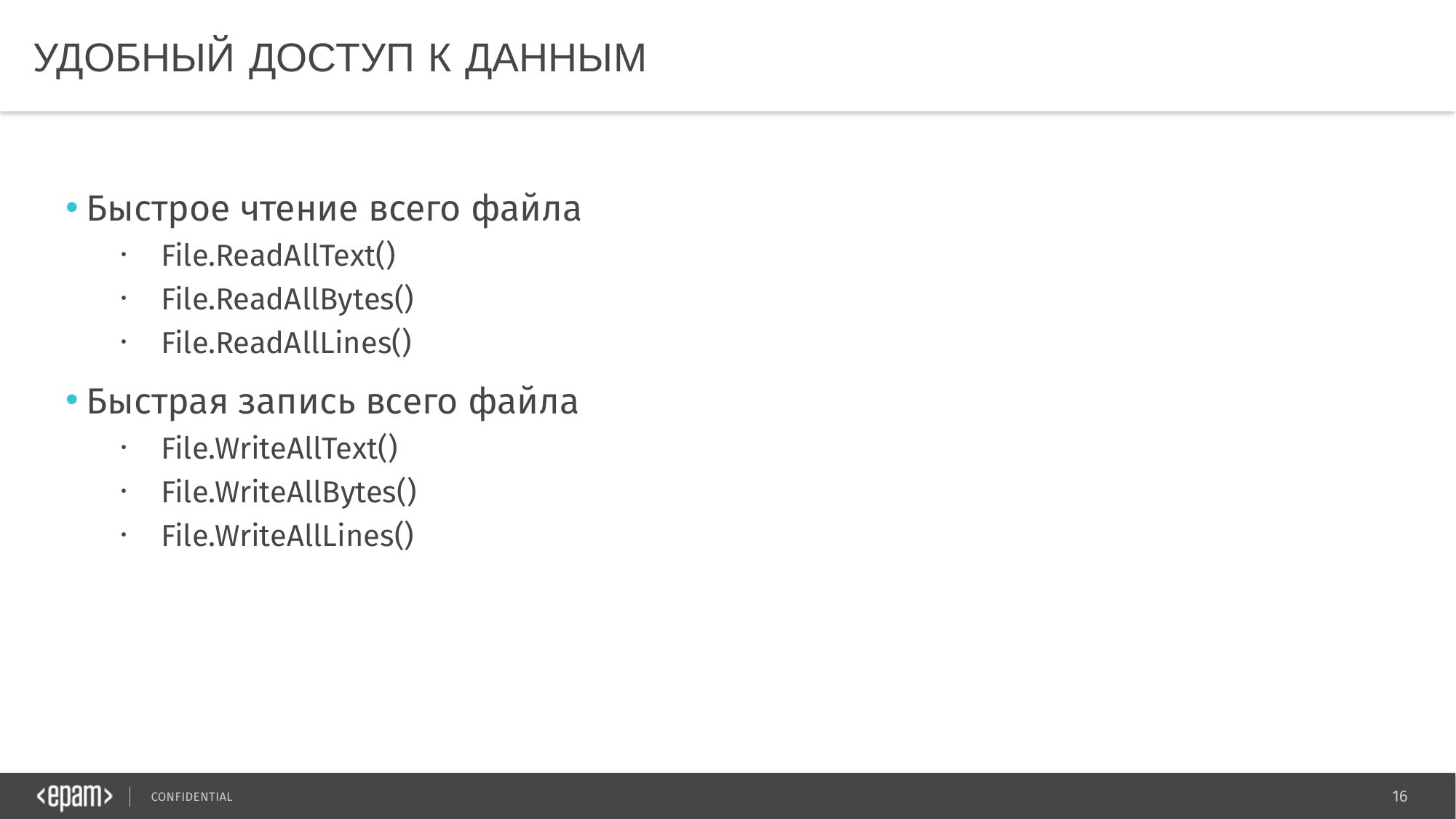

# Удобный доступ к данным
Быстрое чтение всего файла
File.ReadAllText()
File.ReadAllBytes()
File.ReadAllLines()
Быстрая запись всего файла
File.WriteAllText()
File.WriteAllBytes()
File.WriteAllLines()